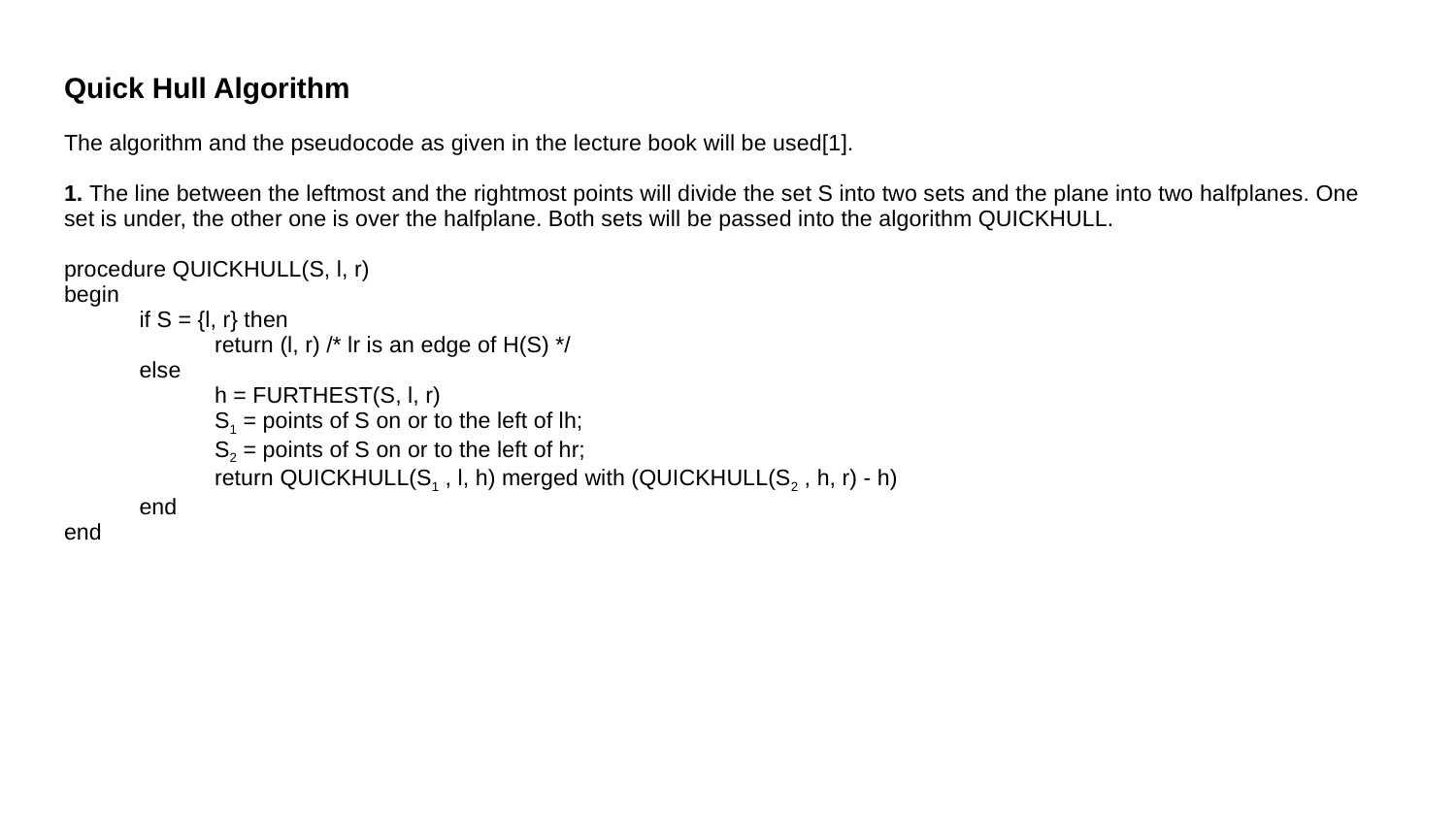

# Quick Hull Algorithm

The algorithm and the pseudocode as given in the lecture book will be used[1].

1. The line between the leftmost and the rightmost points will divide the set S into two sets and the plane into two halfplanes. One set is under, the other one is over the halfplane. Both sets will be passed into the algorithm QUICKHULL.

procedure QUICKHULL(S, l, r)
begin
if S = {l, r} then
return (l, r) /* lr is an edge of H(S) */
else
h = FURTHEST(S, l, r)
S1 = points of S on or to the left of lh;
S2 = points of S on or to the left of hr;
return QUICKHULL(S1 , l, h) merged with (QUICKHULL(S2 , h, r) - h)
end
end